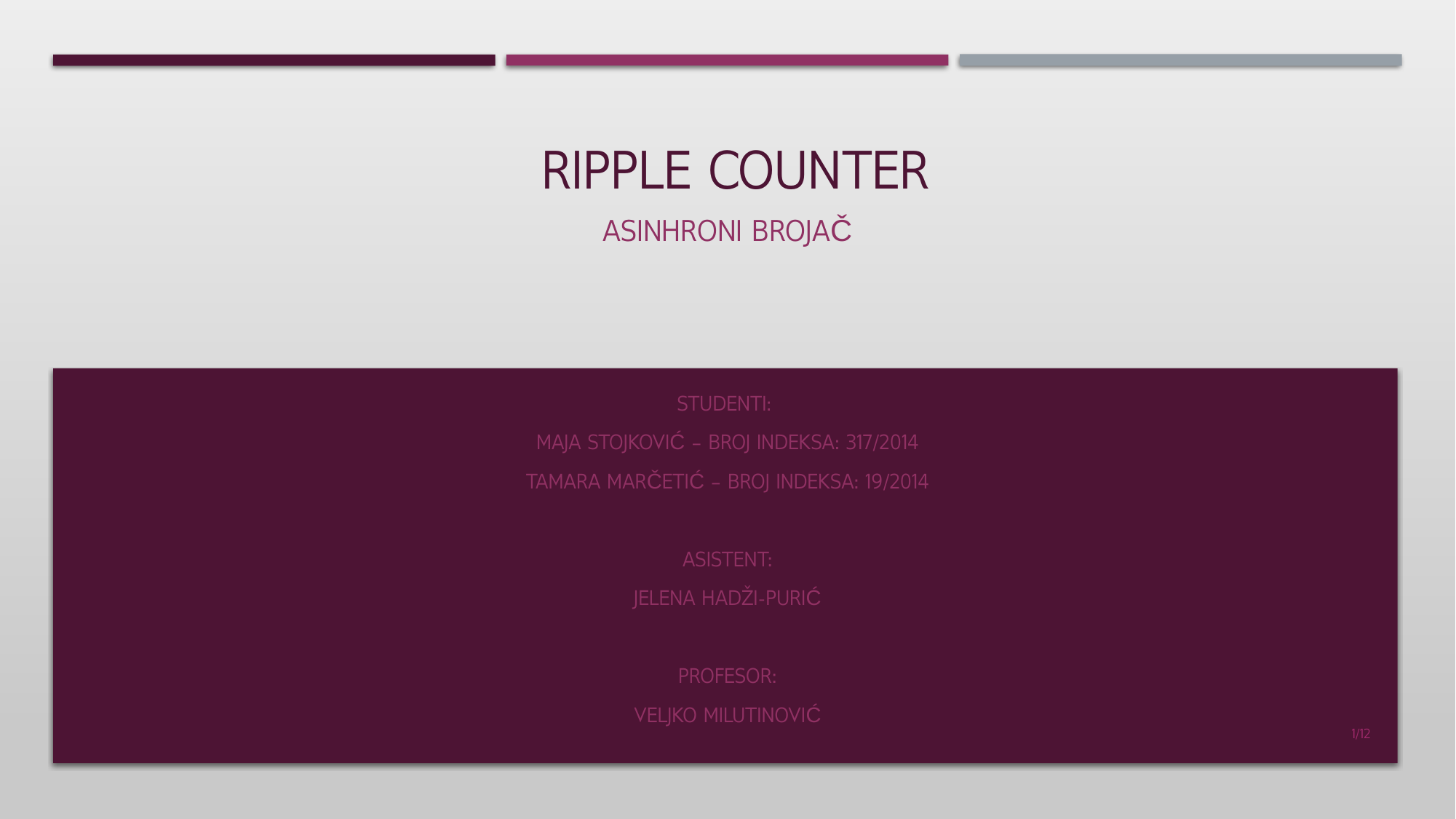

# Ripple counter
Asinhroni brojač

Studenti:
Maja Stojković – broj indeksa: 317/2014
Tamara Marčetić – broj indeksa: 19/2014

Asistent:
Jelena Hadži-Purić

Profesor:
Veljko Milutinović
1/12